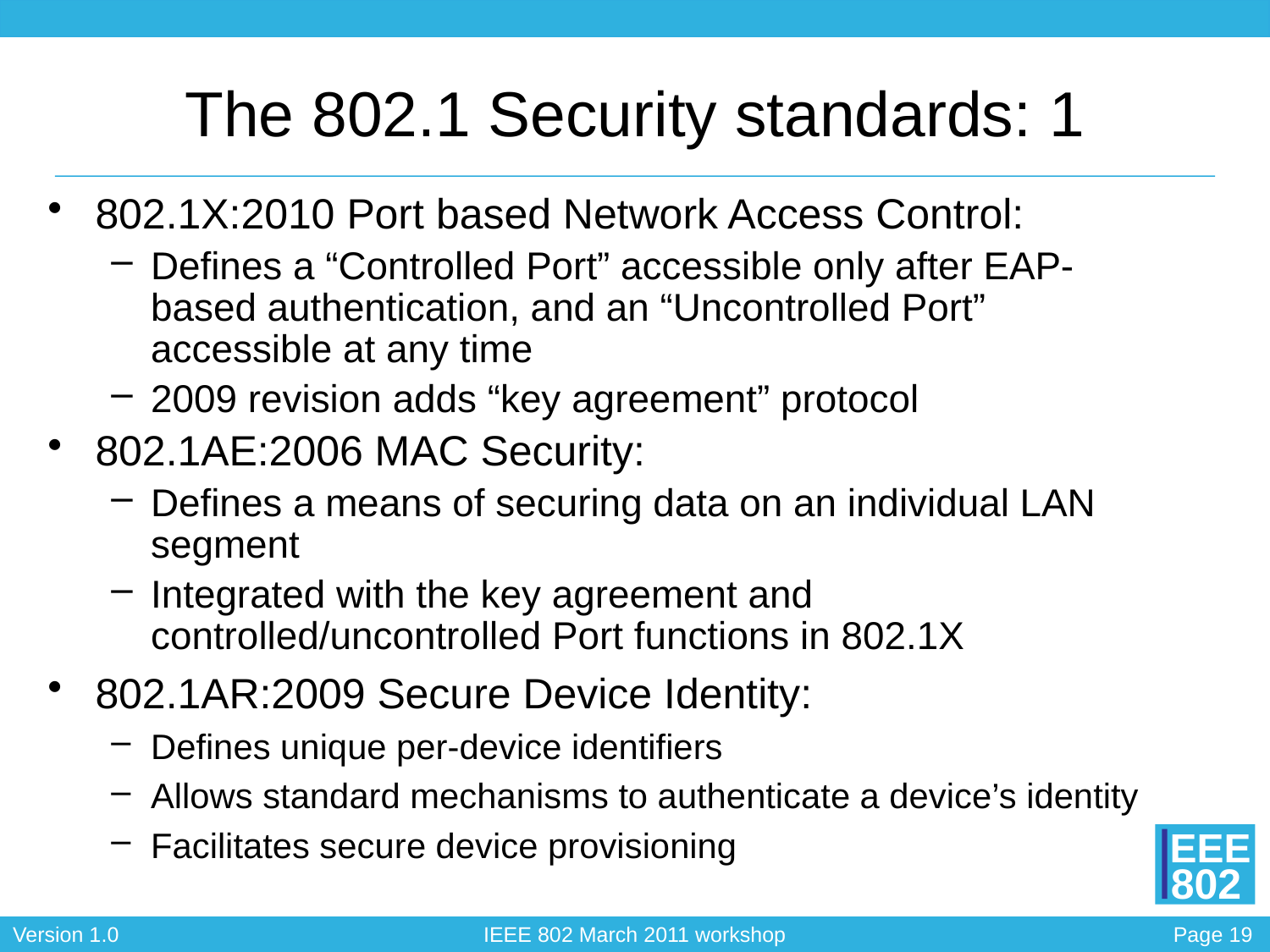

# The 802.1 Security standards: 1
802.1X:2010 Port based Network Access Control:
Defines a “Controlled Port” accessible only after EAP-based authentication, and an “Uncontrolled Port” accessible at any time
2009 revision adds “key agreement” protocol
802.1AE:2006 MAC Security:
Defines a means of securing data on an individual LAN segment
Integrated with the key agreement and controlled/uncontrolled Port functions in 802.1X
802.1AR:2009 Secure Device Identity:
Defines unique per-device identifiers
Allows standard mechanisms to authenticate a device’s identity
Facilitates secure device provisioning